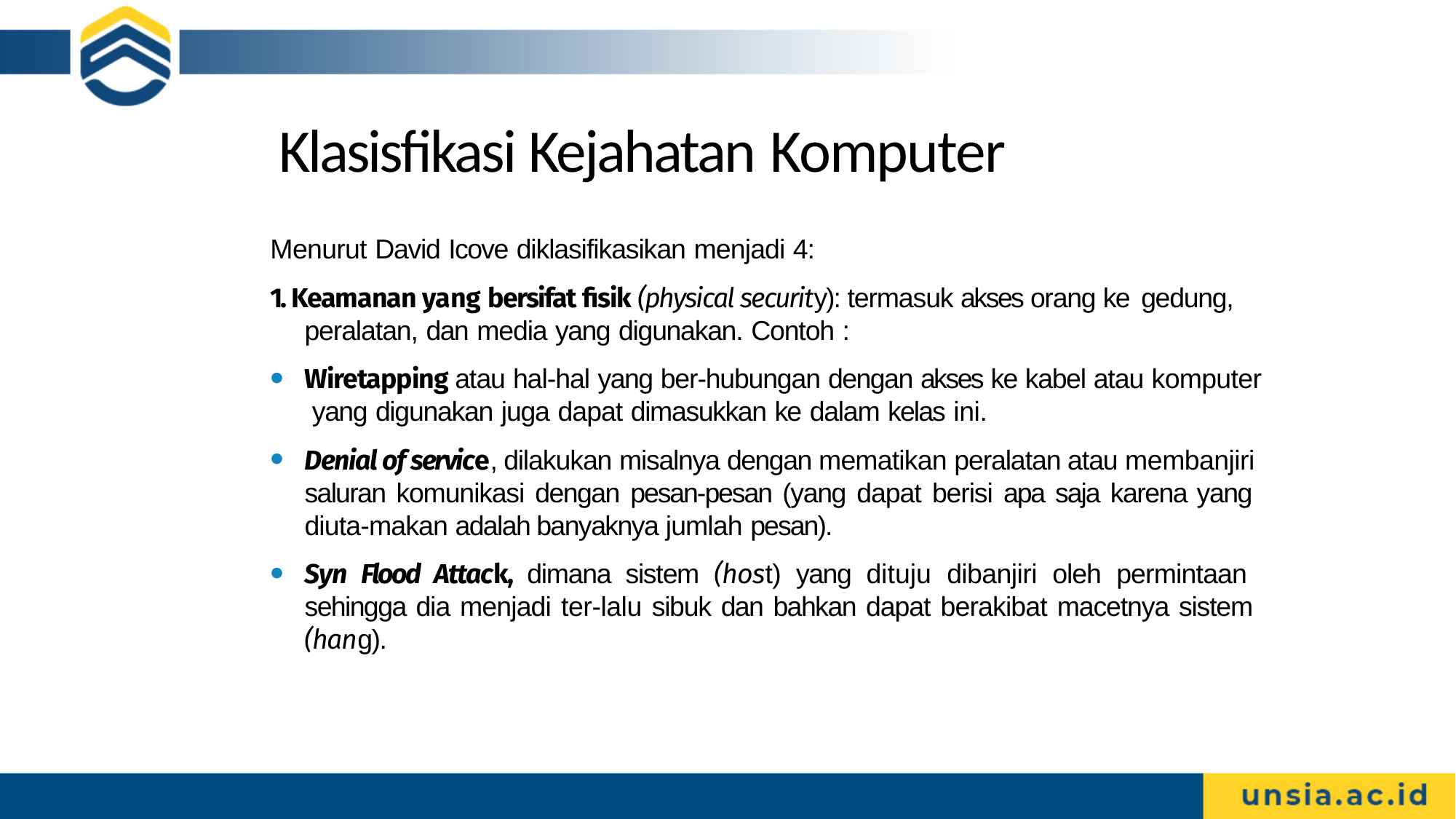

# Klasisfikasi Kejahatan Komputer
Menurut David Icove diklasifikasikan menjadi 4:
1. Keamanan yang bersifat fisik (physical security): termasuk akses orang ke gedung,
peralatan, dan media yang digunakan. Contoh :
Wiretapping atau hal-hal yang ber-hubungan dengan akses ke kabel atau komputer  yang digunakan juga dapat dimasukkan ke dalam kelas ini.
Denial of service, dilakukan misalnya dengan mematikan peralatan atau membanjiri  saluran komunikasi dengan pesan-pesan (yang dapat berisi apa saja karena yang  diuta-makan adalah banyaknya jumlah pesan).
Syn Flood Attack, dimana sistem (host) yang dituju dibanjiri oleh permintaan  sehingga dia menjadi ter-lalu sibuk dan bahkan dapat berakibat macetnya sistem  (hang).